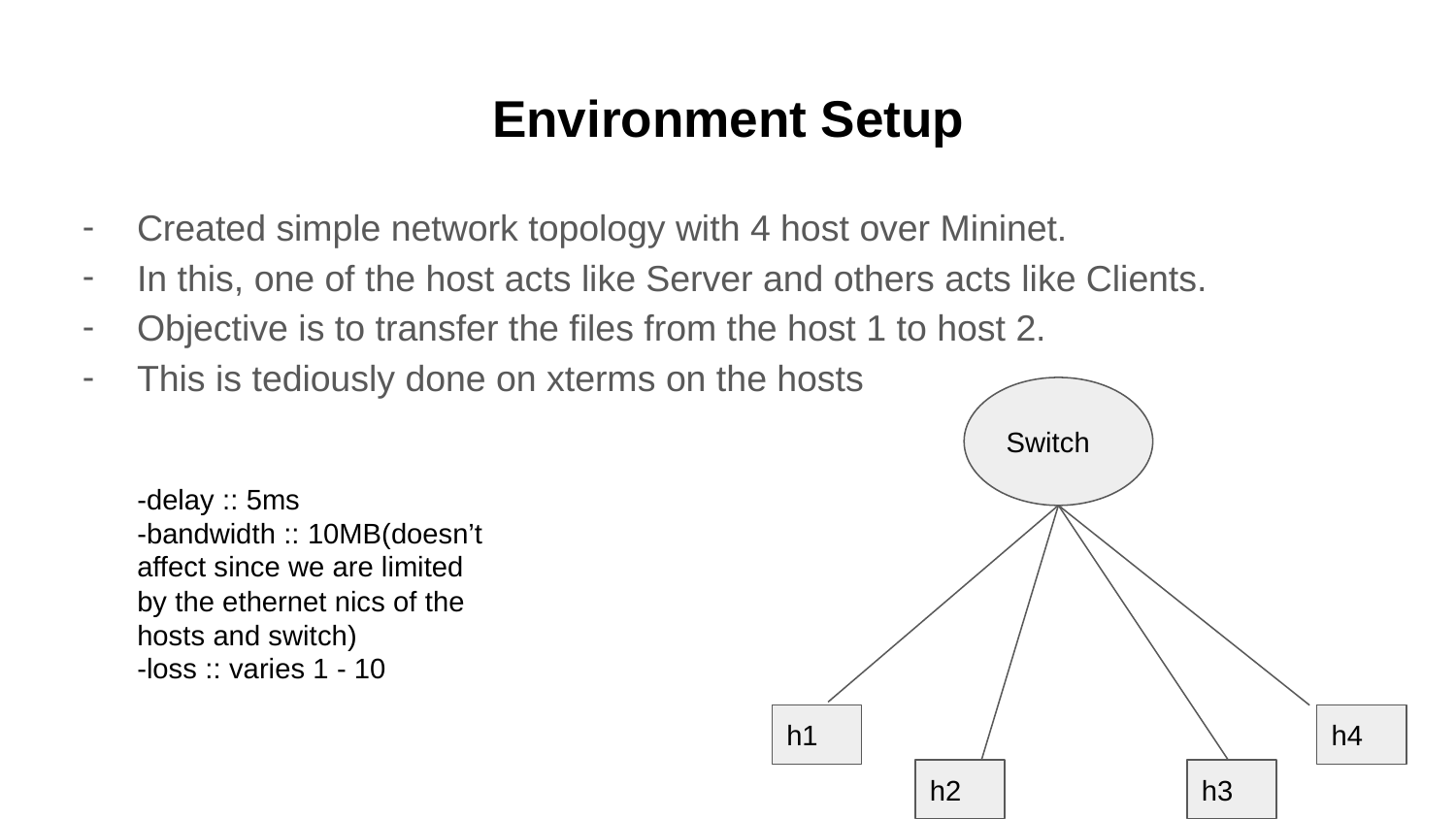

# Environment Setup
Created simple network topology with 4 host over Mininet.
In this, one of the host acts like Server and others acts like Clients.
Objective is to transfer the files from the host 1 to host 2.
This is tediously done on xterms on the hosts

Switch
-delay :: 5ms
-bandwidth :: 10MB(doesn’t affect since we are limited by the ethernet nics of the hosts and switch)
-loss :: varies 1 - 10
h1
h4
h2
h3